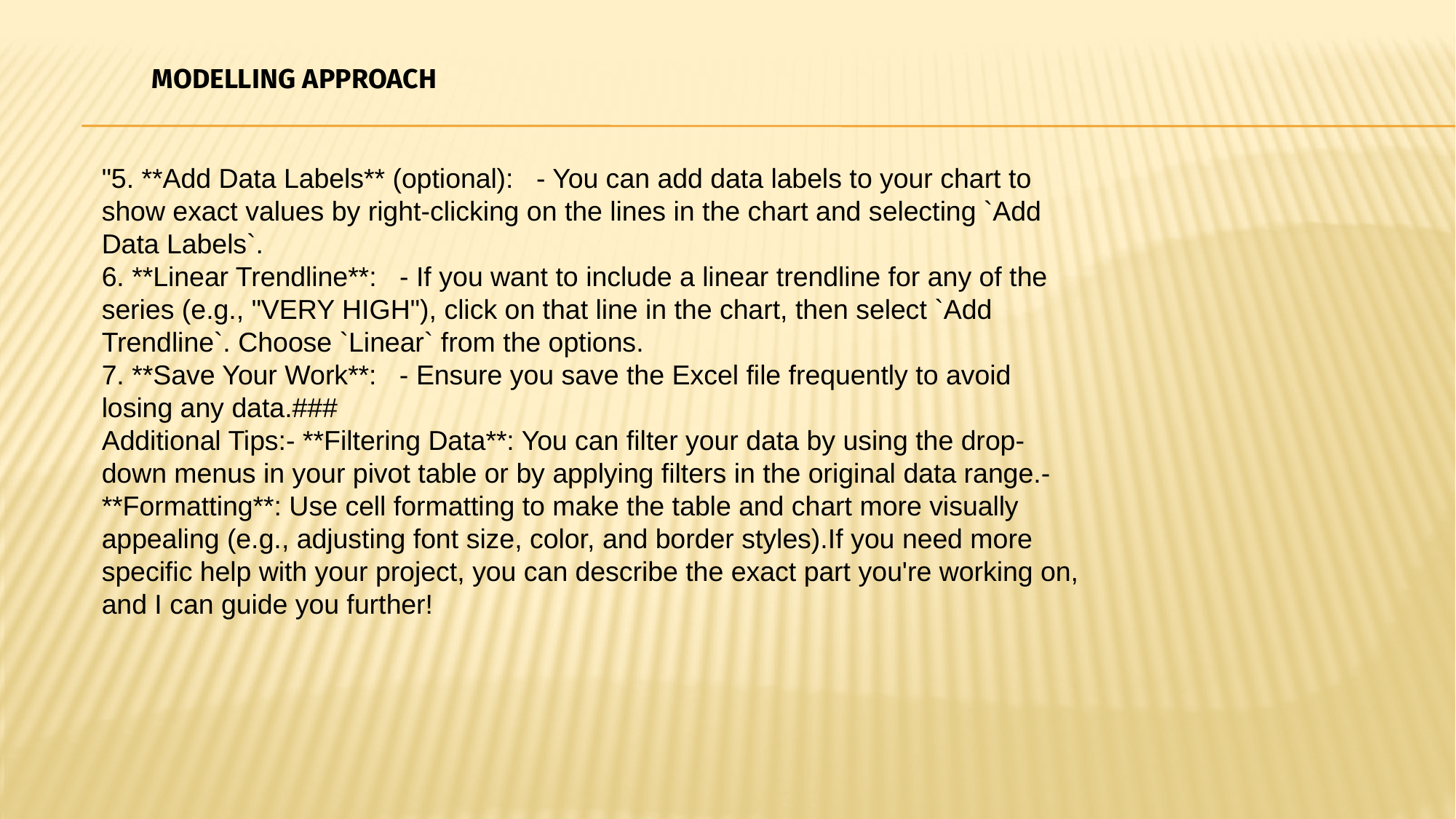

MODELLING APPROACH
"5. **Add Data Labels** (optional):   - You can add data labels to your chart to show exact values by right-clicking on the lines in the chart and selecting `Add Data Labels`.
6. **Linear Trendline**:   - If you want to include a linear trendline for any of the series (e.g., "VERY HIGH"), click on that line in the chart, then select `Add Trendline`. Choose `Linear` from the options.
7. **Save Your Work**:   - Ensure you save the Excel file frequently to avoid losing any data.###
Additional Tips:- **Filtering Data**: You can filter your data by using the drop-down menus in your pivot table or by applying filters in the original data range.- **Formatting**: Use cell formatting to make the table and chart more visually appealing (e.g., adjusting font size, color, and border styles).If you need more specific help with your project, you can describe the exact part you're working on, and I can guide you further!